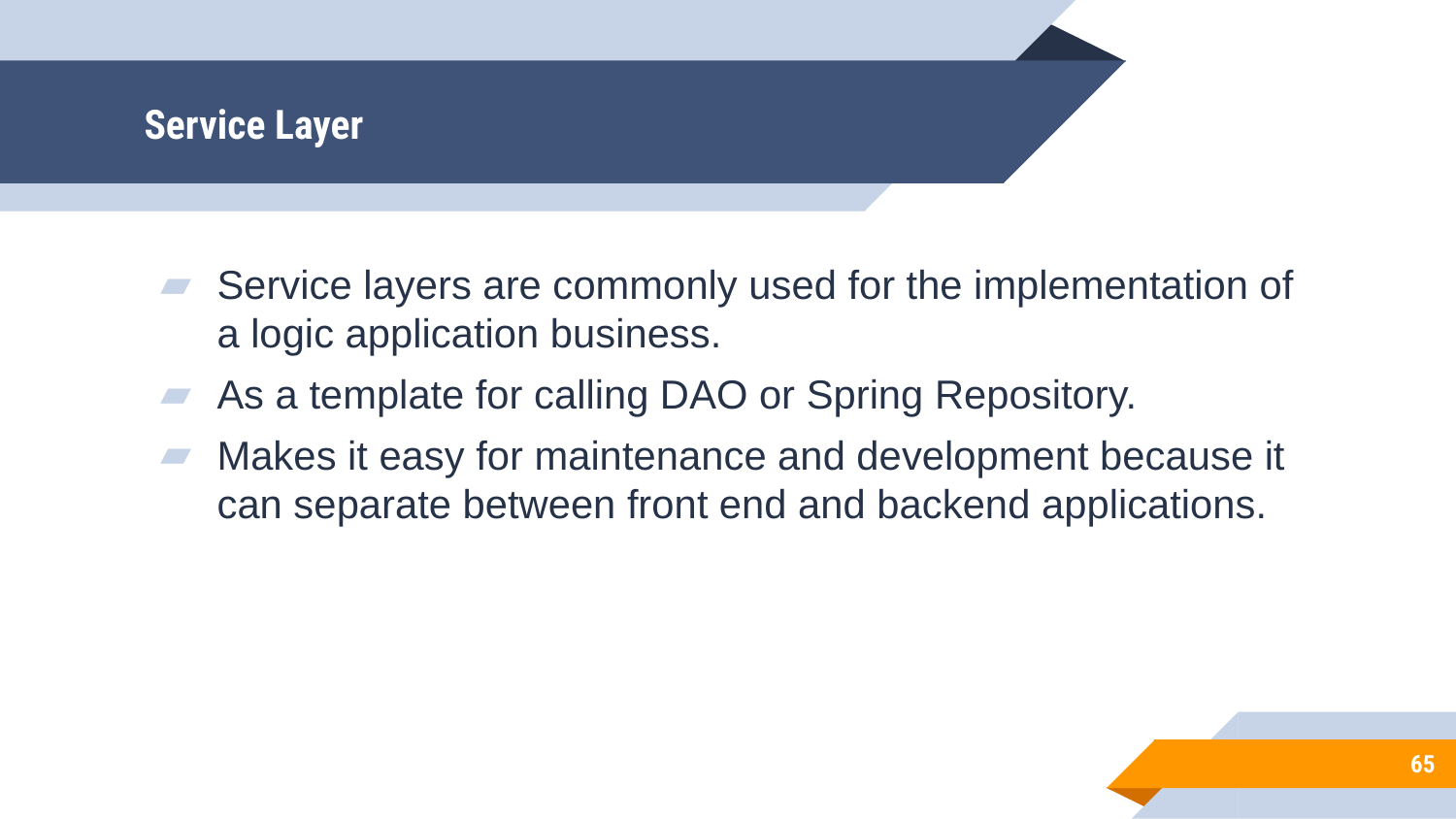

# Service Layer
Service layers are commonly used for the implementation of a logic application business.
As a template for calling DAO or Spring Repository.
Makes it easy for maintenance and development because it can separate between front end and backend applications.
65